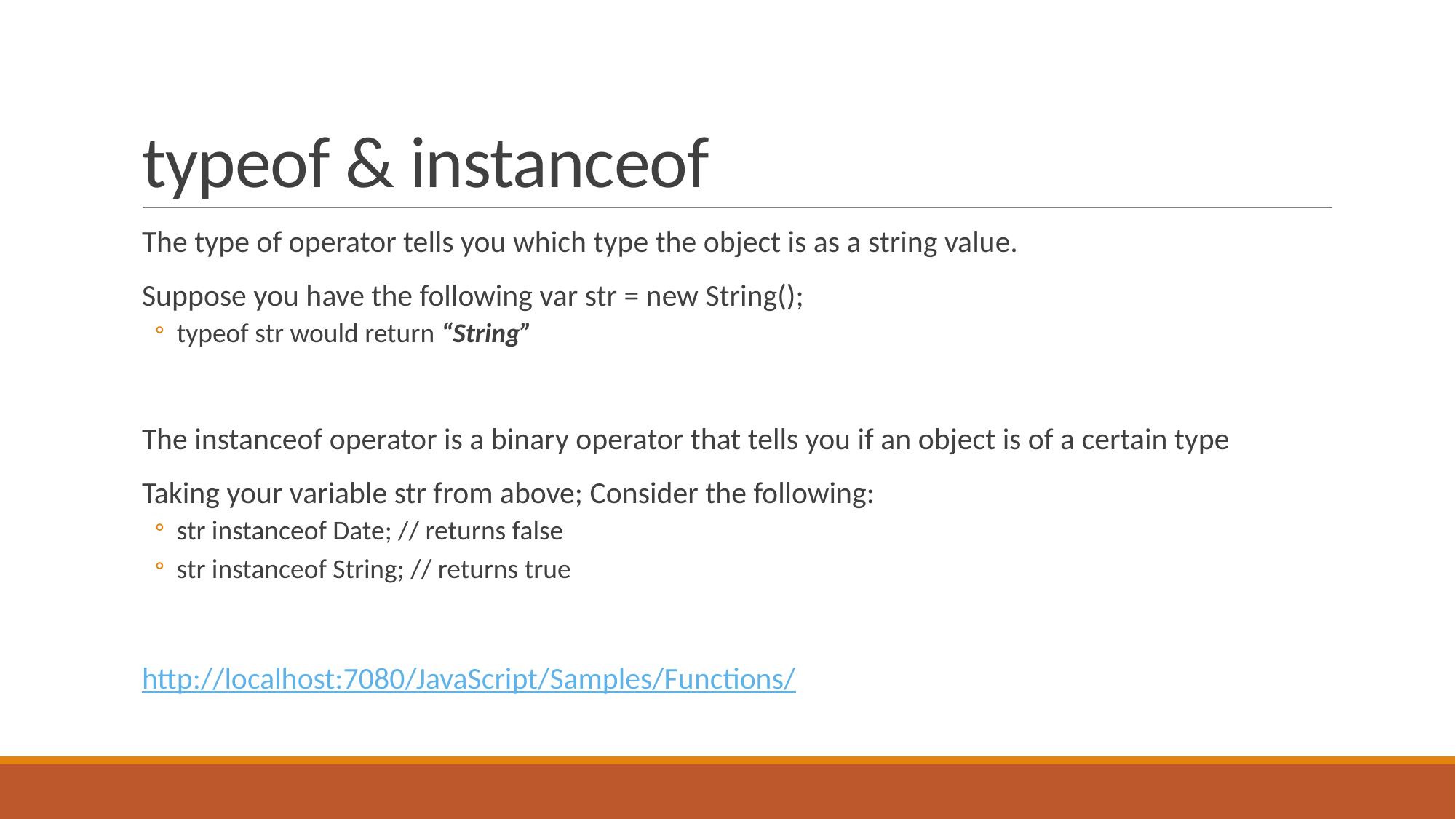

# typeof & instanceof
The type of operator tells you which type the object is as a string value.
Suppose you have the following var str = new String();
typeof str would return “String”

The instanceof operator is a binary operator that tells you if an object is of a certain type
Taking your variable str from above; Consider the following:
str instanceof Date; // returns false
str instanceof String; // returns true

http://localhost:7080/JavaScript/Samples/Functions/